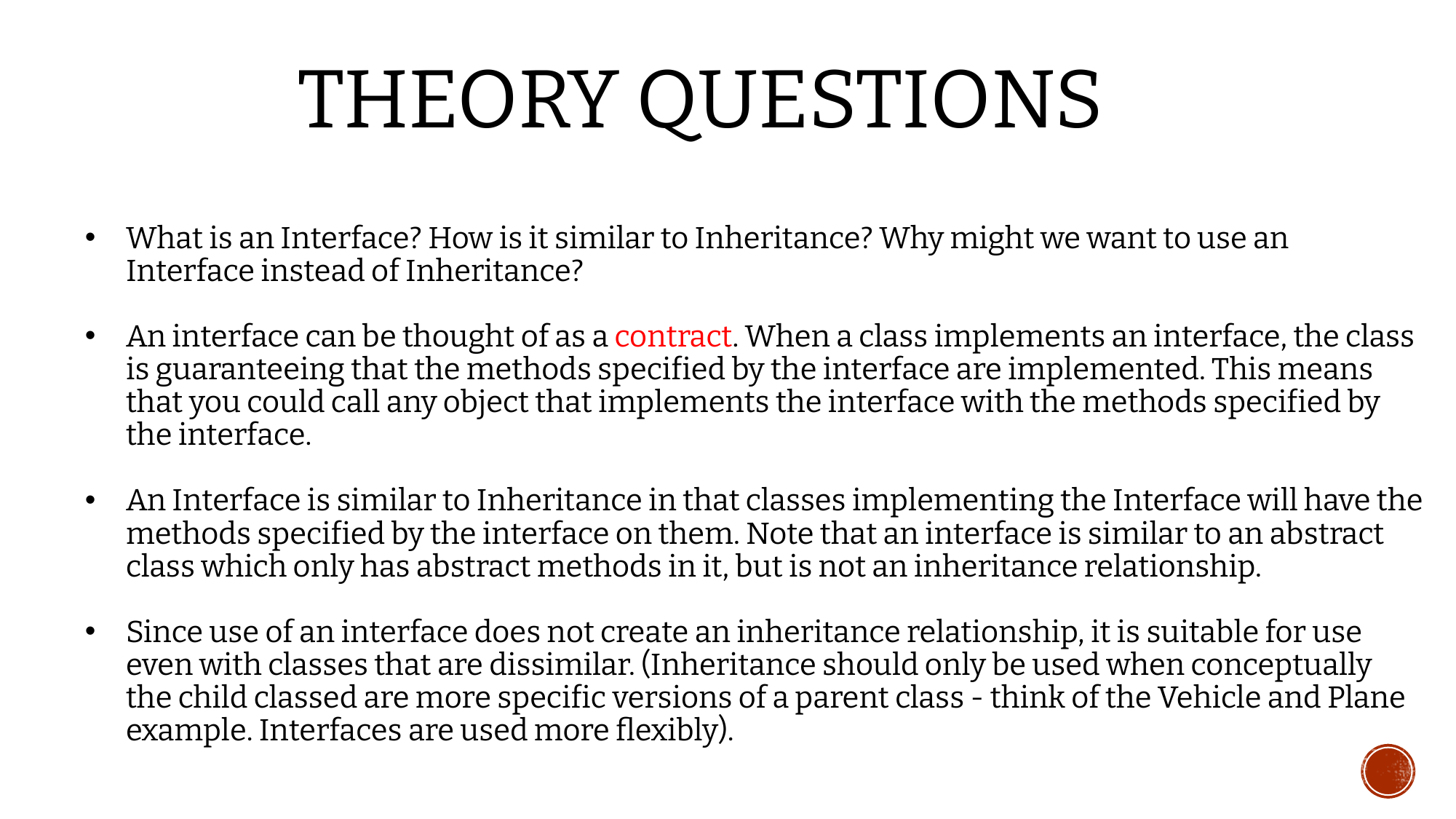

# Theory Questions

What is an Interface? How is it similar to Inheritance? Why might we want to use an Interface instead of Inheritance?

An interface can be thought of as a contract. When a class implements an interface, the class is guaranteeing that the methods specified by the interface are implemented. This means that you could call any object that implements the interface with the methods specified by the interface.

An Interface is similar to Inheritance in that classes implementing the Interface will have the methods specified by the interface on them. Note that an interface is similar to an abstract class which only has abstract methods in it, but is not an inheritance relationship.

Since use of an interface does not create an inheritance relationship, it is suitable for use even with classes that are dissimilar. (Inheritance should only be used when conceptually the child classed are more specific versions of a parent class - think of the Vehicle and Plane example. Interfaces are used more flexibly).